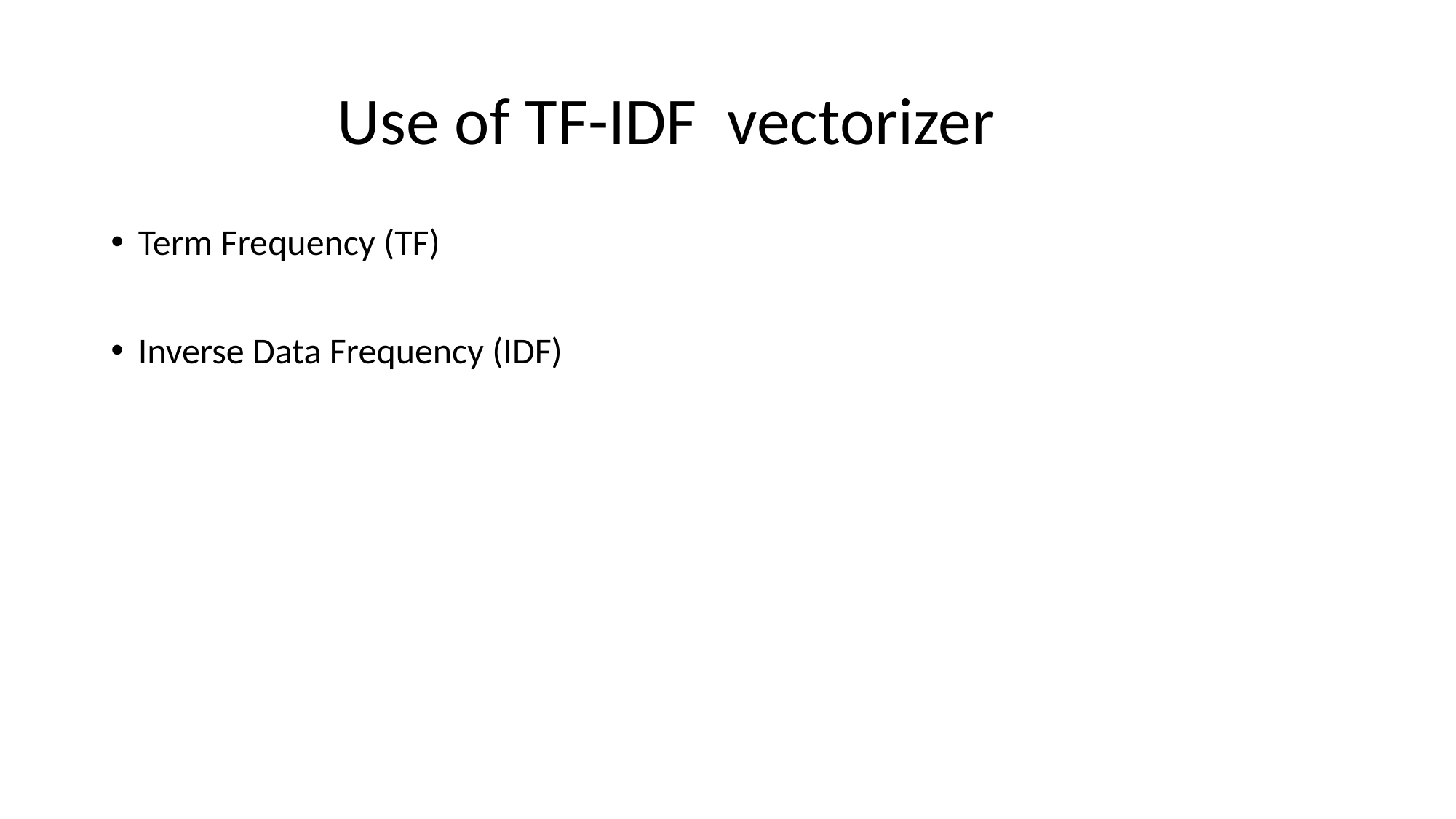

# Use of TF-IDF  vectorizer
Term Frequency (TF)

Inverse Data Frequency (IDF)